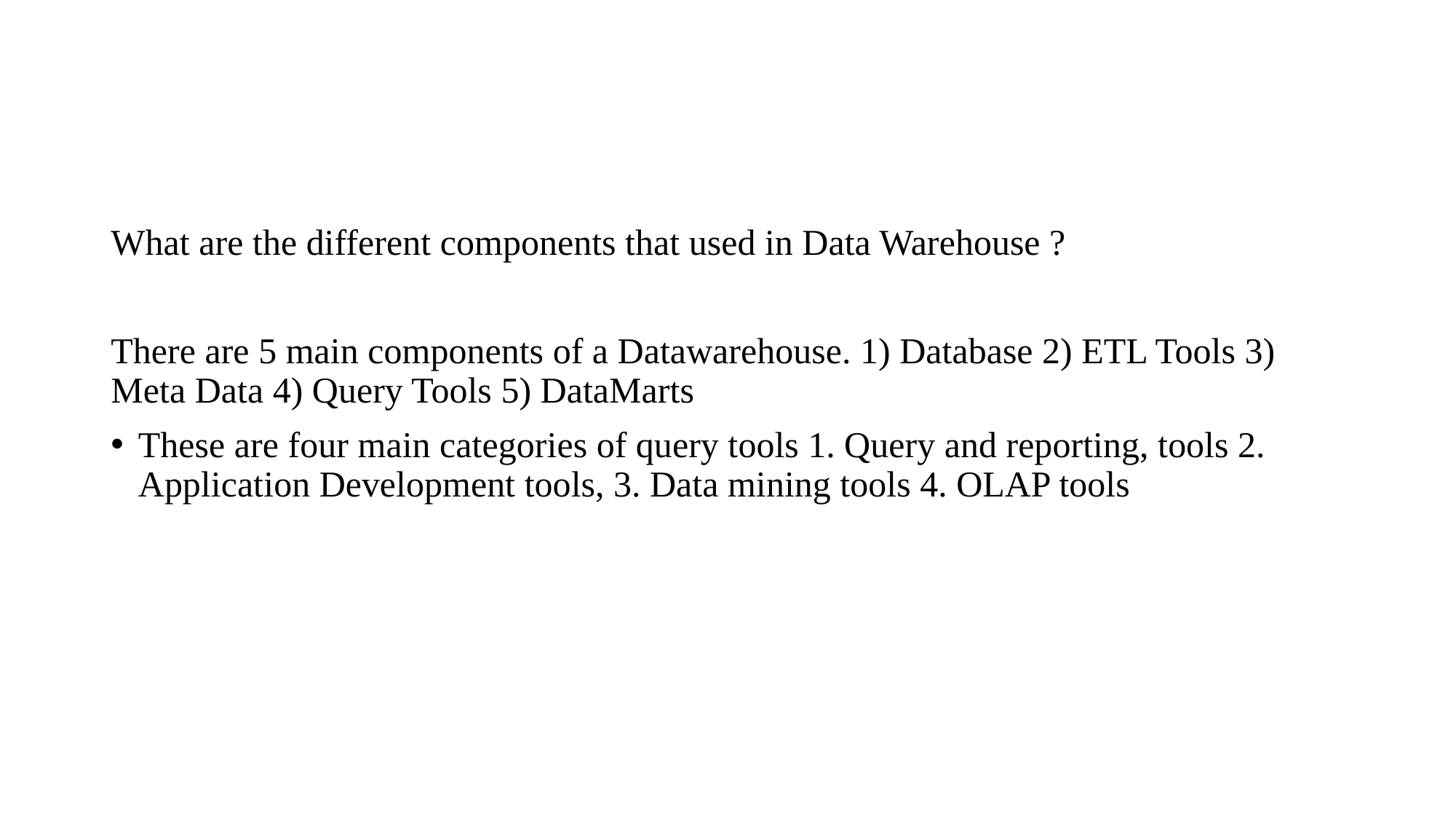

What are the different components that used in Data Warehouse ?

There are 5 main components of a Datawarehouse. 1) Database 2) ETL Tools 3) Meta Data 4) Query Tools 5) DataMarts
These are four main categories of query tools 1. Query and reporting, tools 2. Application Development tools, 3. Data mining tools 4. OLAP tools